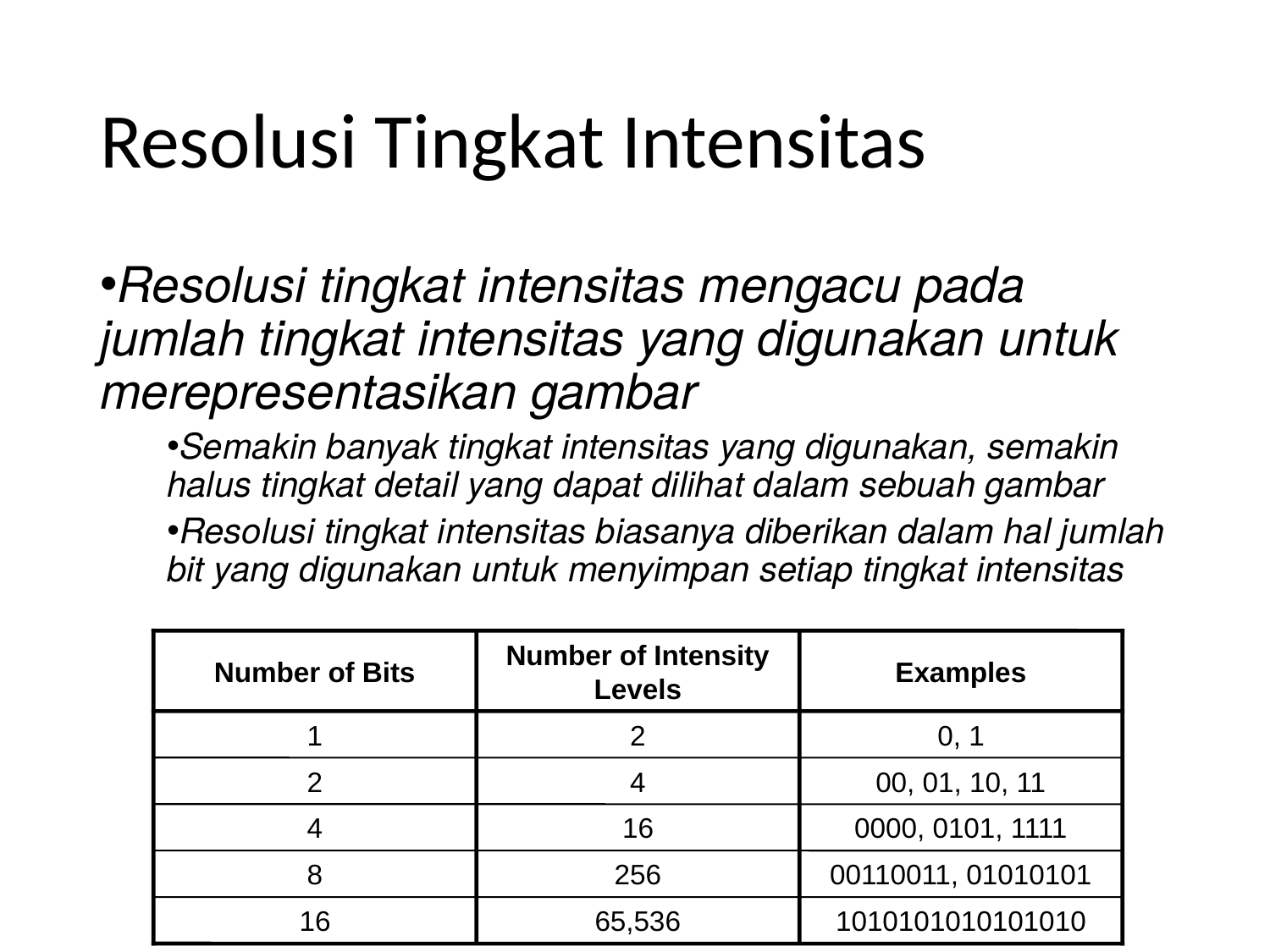

# Resolusi Tingkat Intensitas
Resolusi tingkat intensitas mengacu pada jumlah tingkat intensitas yang digunakan untuk merepresentasikan gambar
Semakin banyak tingkat intensitas yang digunakan, semakin halus tingkat detail yang dapat dilihat dalam sebuah gambar
Resolusi tingkat intensitas biasanya diberikan dalam hal jumlah bit yang digunakan untuk menyimpan setiap tingkat intensitas
Number of Bits

Number of Intensity Levels

Examples

1

2
0, 1
2

4
00, 01, 10, 11
4

16
0000, 0101, 1111
8

256
00110011, 01010101
16

65,536
1010101010101010